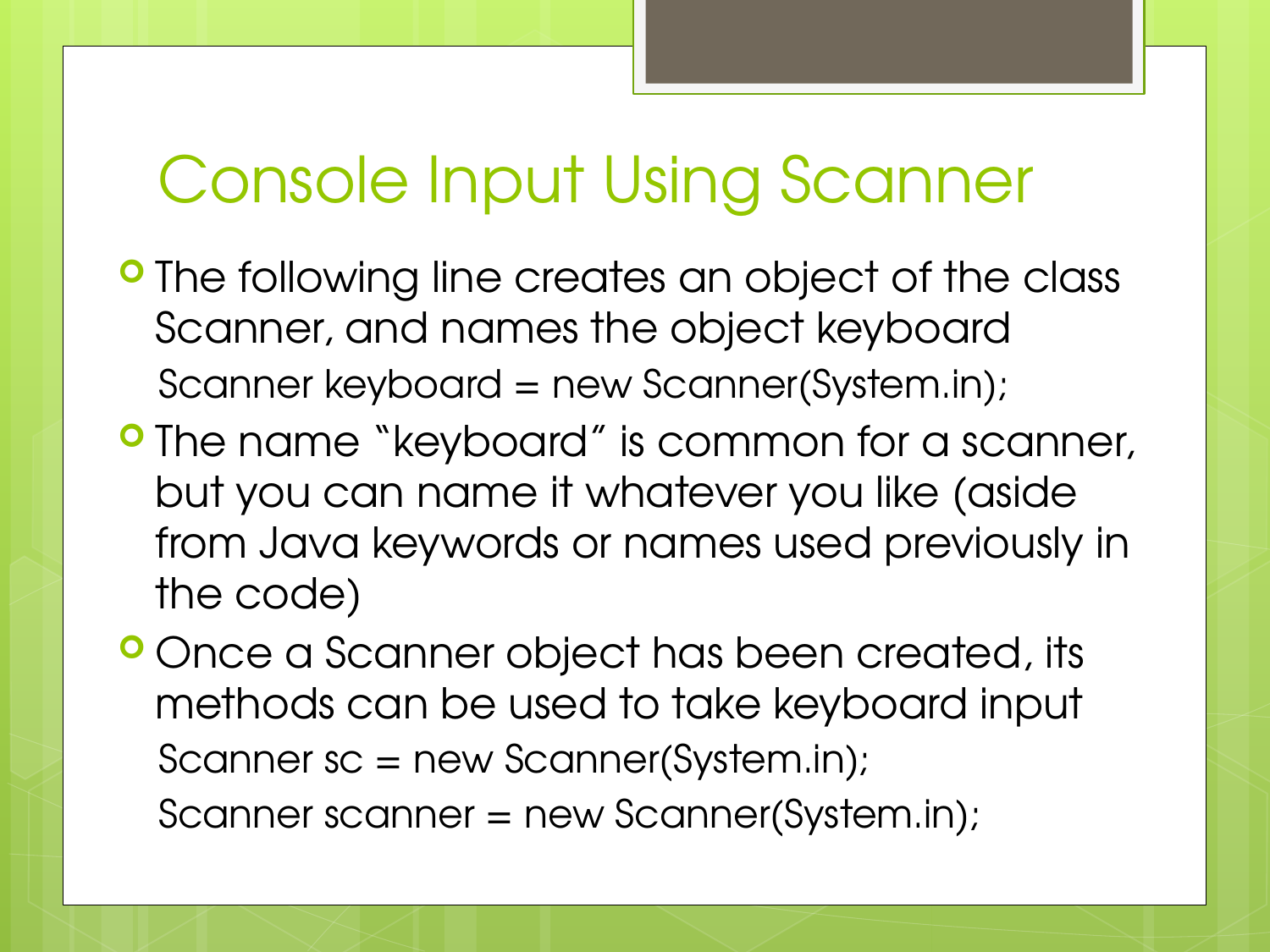

# Console Input Using Scanner
The following line creates an object of the class Scanner, and names the object keyboard
Scanner keyboard = new Scanner(System.in);
The name “keyboard” is common for a scanner, but you can name it whatever you like (aside from Java keywords or names used previously in the code)
Once a Scanner object has been created, its methods can be used to take keyboard input
Scanner sc = new Scanner(System.in);
Scanner scanner = new Scanner(System.in);